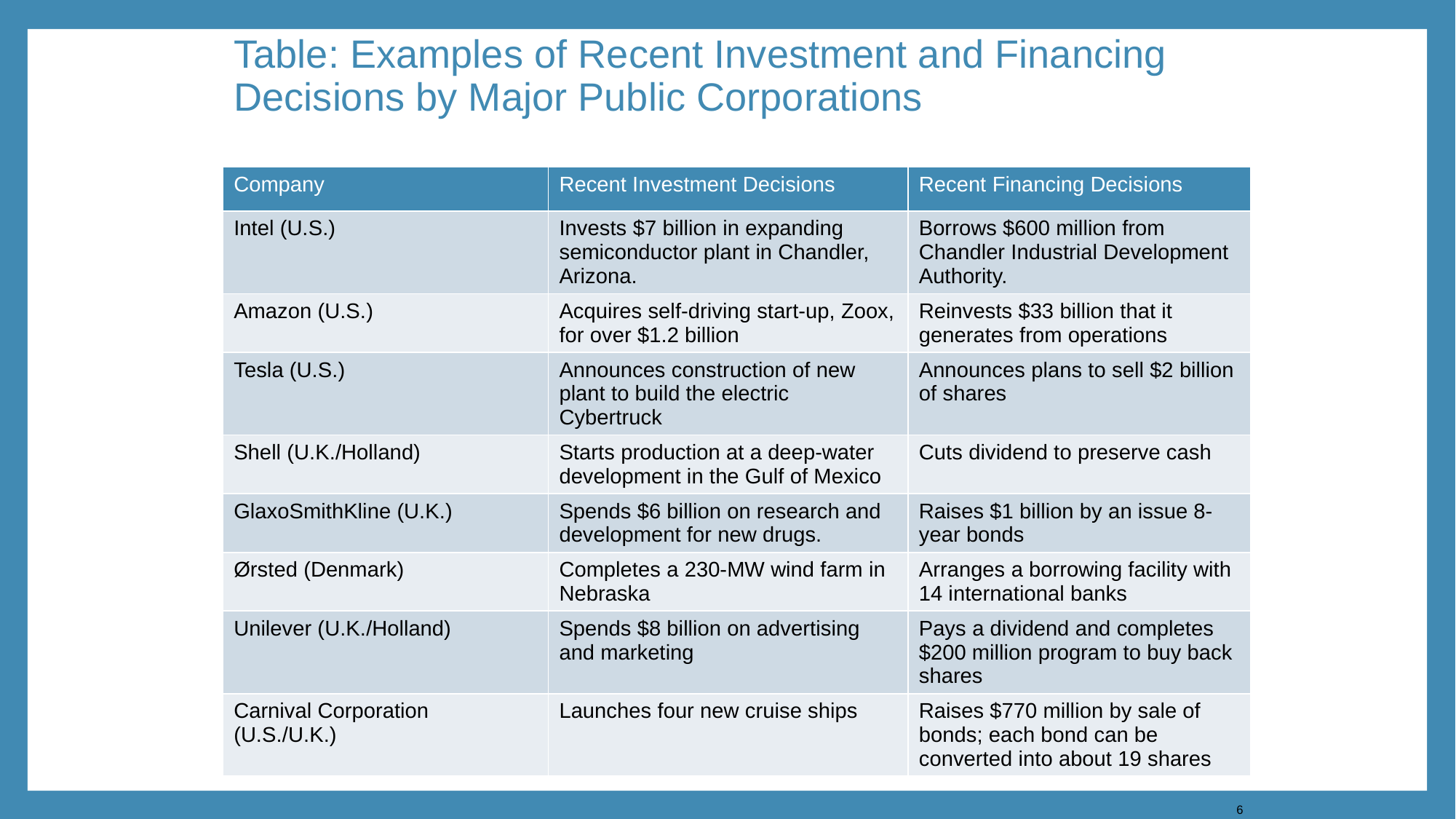

# Table: Examples of Recent Investment and Financing Decisions by Major Public Corporations
| Company | Recent Investment Decisions | Recent Financing Decisions |
| --- | --- | --- |
| Intel (U.S.) | Invests $7 billion in expanding semiconductor plant in Chandler, Arizona. | Borrows $600 million from Chandler Industrial Development Authority. |
| Amazon (U.S.) | Acquires self-driving start-up, Zoox, for over $1.2 billion | Reinvests $33 billion that it generates from operations |
| Tesla (U.S.) | Announces construction of new plant to build the electric Cybertruck | Announces plans to sell $2 billion of shares |
| Shell (U.K./Holland) | Starts production at a deep-water development in the Gulf of Mexico | Cuts dividend to preserve cash |
| GlaxoSmithKline (U.K.) | Spends $6 billion on research and development for new drugs. | Raises $1 billion by an issue 8-year bonds |
| Ørsted (Denmark) | Completes a 230-MW wind farm in Nebraska | Arranges a borrowing facility with 14 international banks |
| Unilever (U.K./Holland) | Spends $8 billion on advertising and marketing | Pays a dividend and completes $200 million program to buy back shares |
| Carnival Corporation (U.S./U.K.) | Launches four new cruise ships | Raises $770 million by sale of bonds; each bond can be converted into about 19 shares |
6